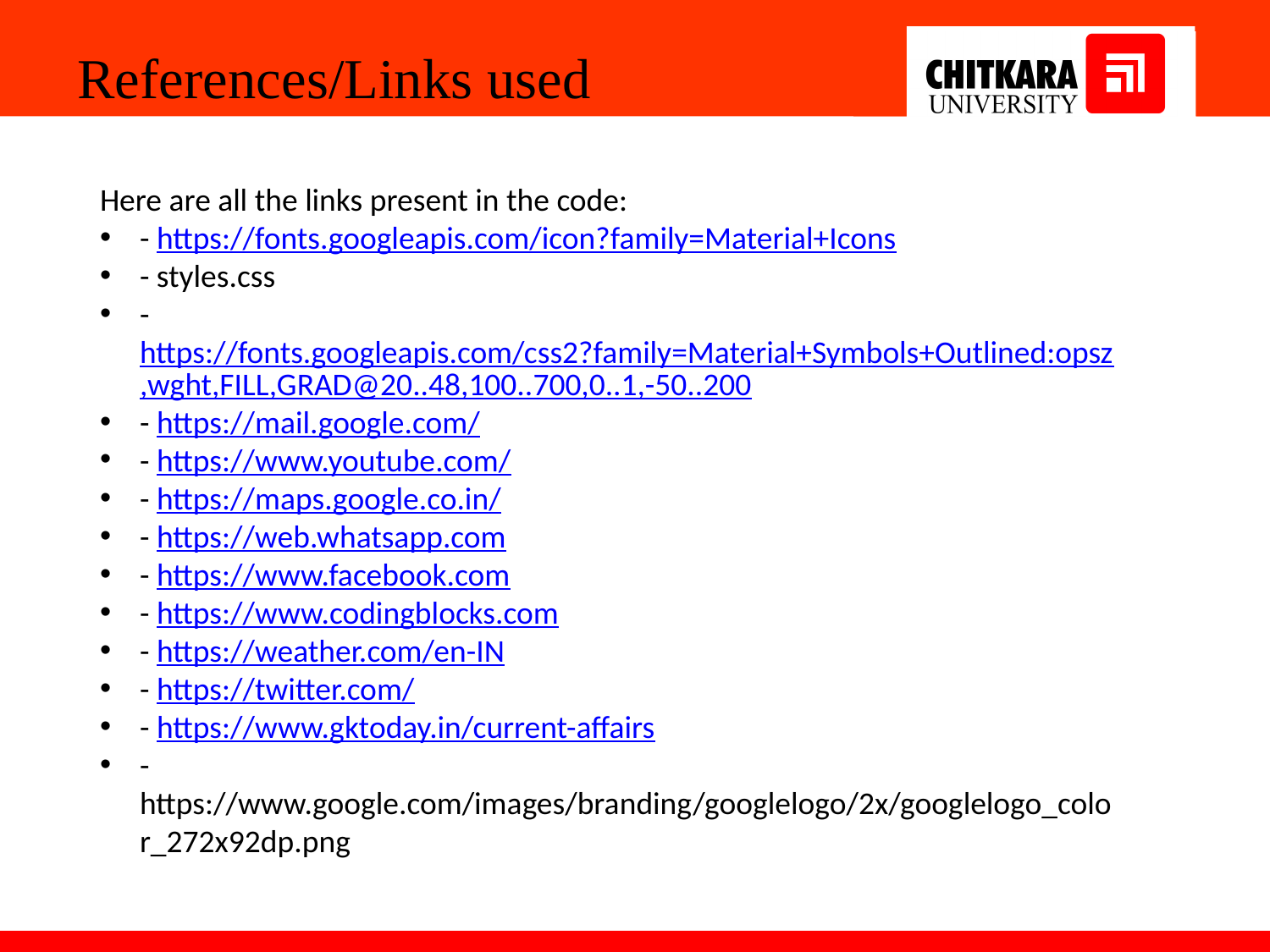

References/Links used

Here are all the links present in the code:
- https://fonts.googleapis.com/icon?family=Material+Icons
- styles.css
- https://fonts.googleapis.com/css2?family=Material+Symbols+Outlined:opsz,wght,FILL,GRAD@20..48,100..700,0..1,-50..200
- https://mail.google.com/
- https://www.youtube.com/
- https://maps.google.co.in/
- https://web.whatsapp.com
- https://www.facebook.com
- https://www.codingblocks.com
- https://weather.com/en-IN
- https://twitter.com/
- https://www.gktoday.in/current-affairs
- https://www.google.com/images/branding/googlelogo/2x/googlelogo_color_272x92dp.png